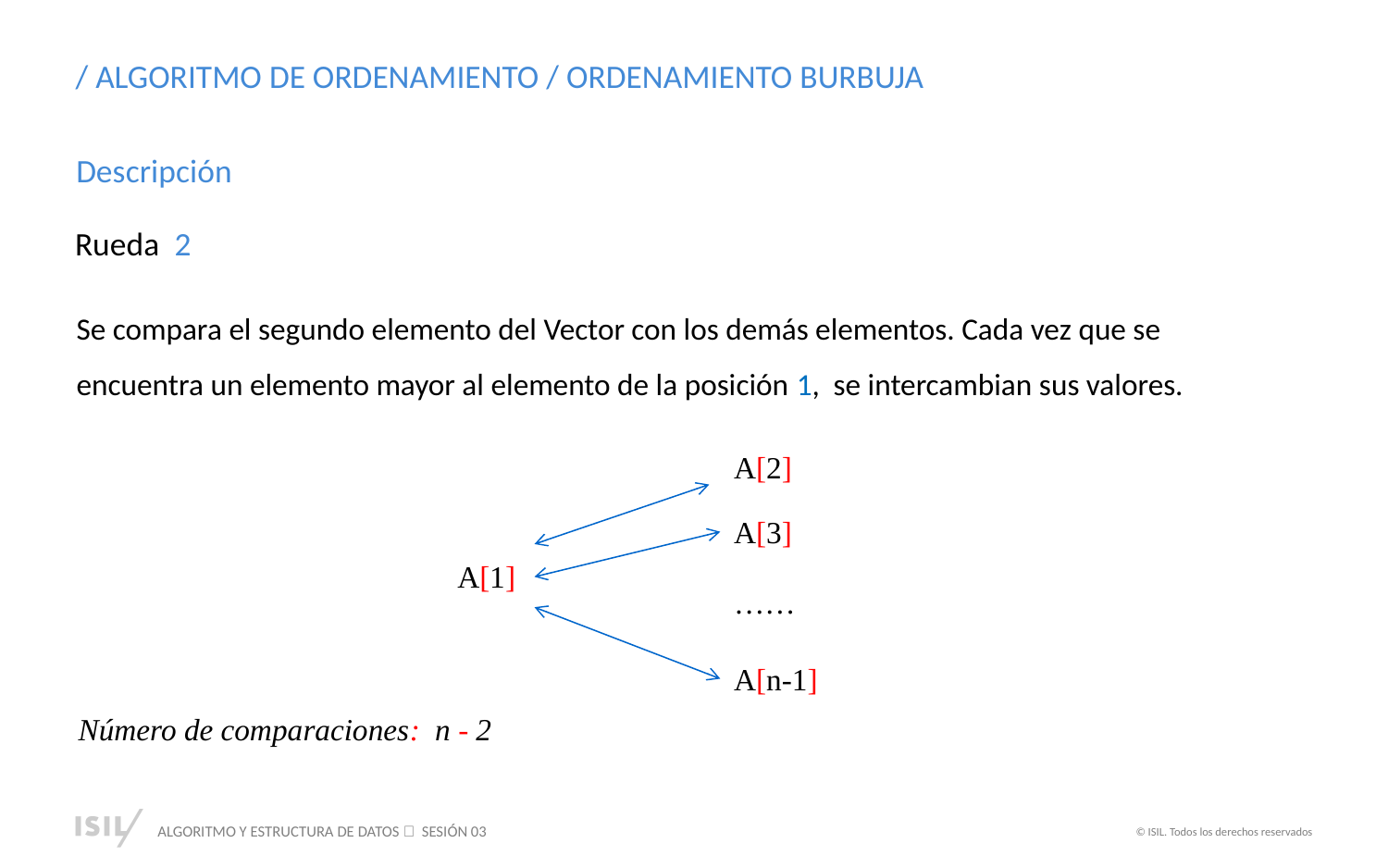

/ ALGORITMO DE ORDENAMIENTO / ORDENAMIENTO BURBUJA
Descripción
Rueda  2
Se compara el segundo elemento del Vector con los demás elementos. Cada vez que se encuentra un elemento mayor al elemento de la posición 1,  se intercambian sus valores.
A[2]
A[3]
A[1]
……
A[n-1]
Número de comparaciones:  n - 2